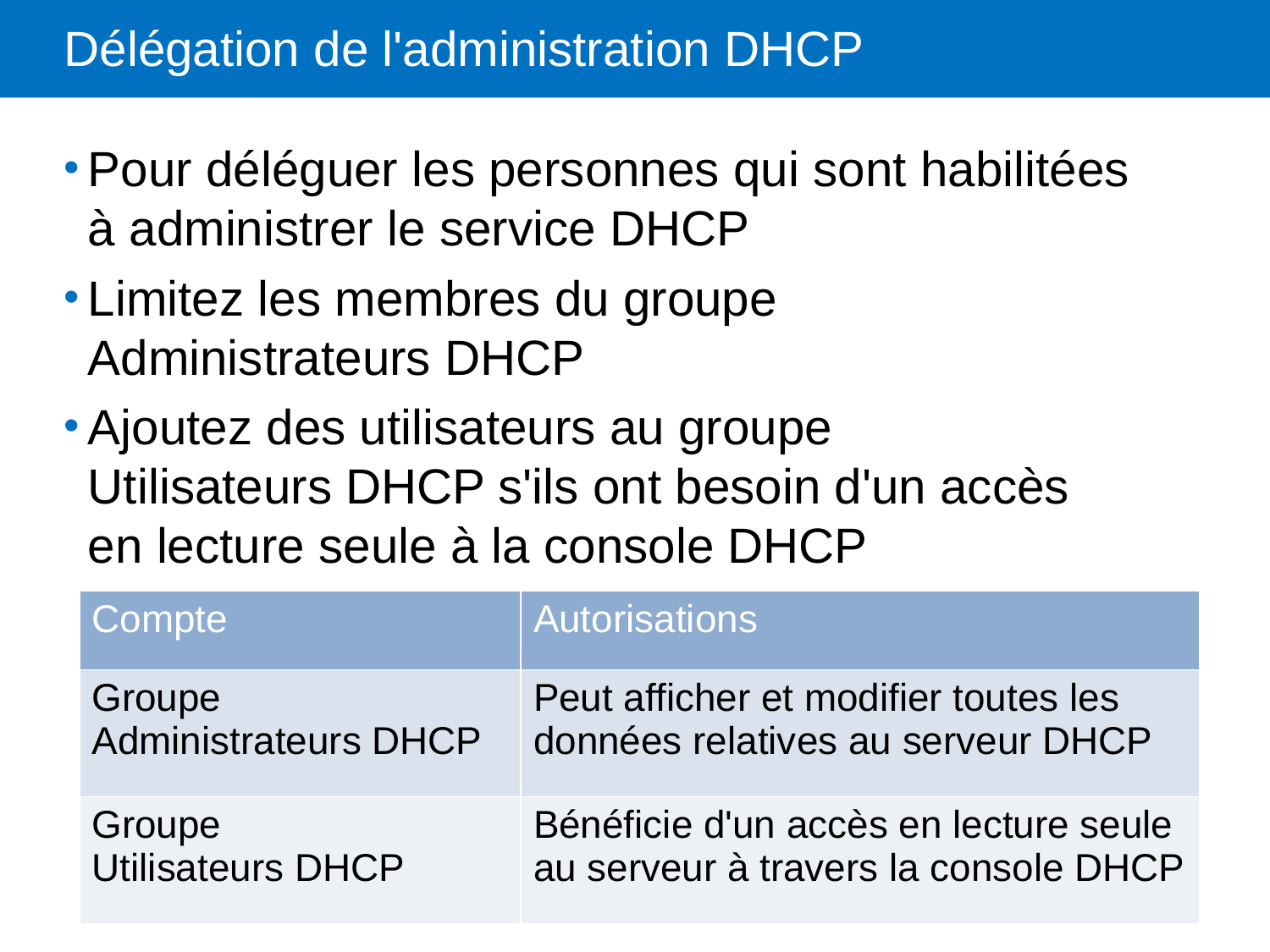

# Délégation de l'administration DHCP
Pour déléguer les personnes qui sont habilitées à administrer le service DHCP
Limitez les membres du groupe Administrateurs DHCP
Ajoutez des utilisateurs au groupe Utilisateurs DHCP s'ils ont besoin d'un accès en lecture seule à la console DHCP

| Compte | Autorisations |
| --- | --- |
| Groupe Administrateurs DHCP | Peut afficher et modifier toutes les données relatives au serveur DHCP |
| Groupe Utilisateurs DHCP | Bénéficie d'un accès en lecture seule au serveur à travers la console DHCP |